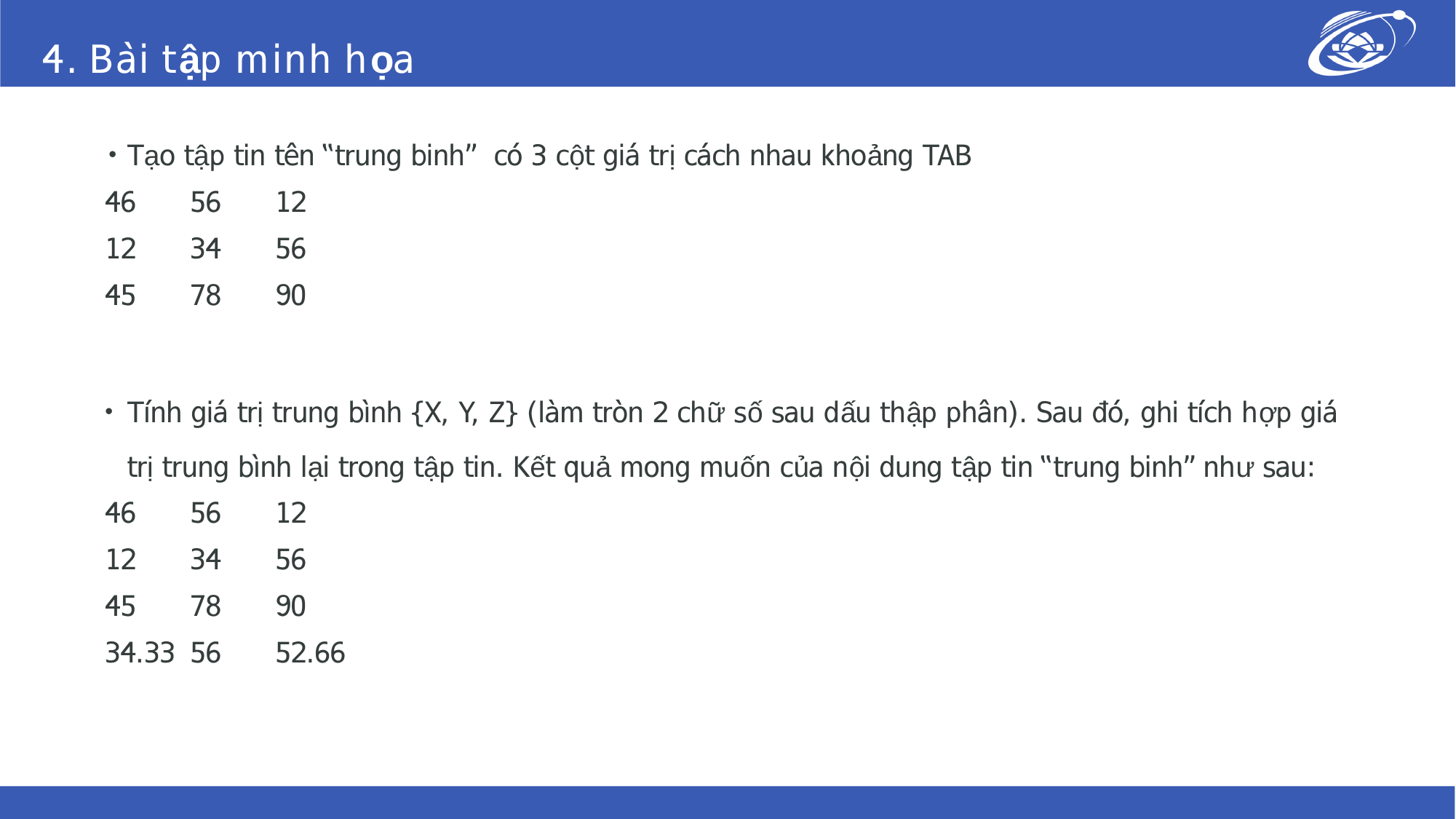

# 4. Bài tập minh họa
Tạo tập tin tên “trung binh”  có 3 cột giá trị cách nhau khoảng TAB
46	56	12
12	34	56
45	78 	90

Tính giá trị trung bình {X, Y, Z} (làm tròn 2 chữ số sau dấu thập phân). Sau đó, ghi tích hợp giá trị trung bình lại trong tập tin. Kết quả mong muốn của nội dung tập tin “trung binh” như sau:
46	56	12
12	34	56
45	78 	90
34.33		56	52.66